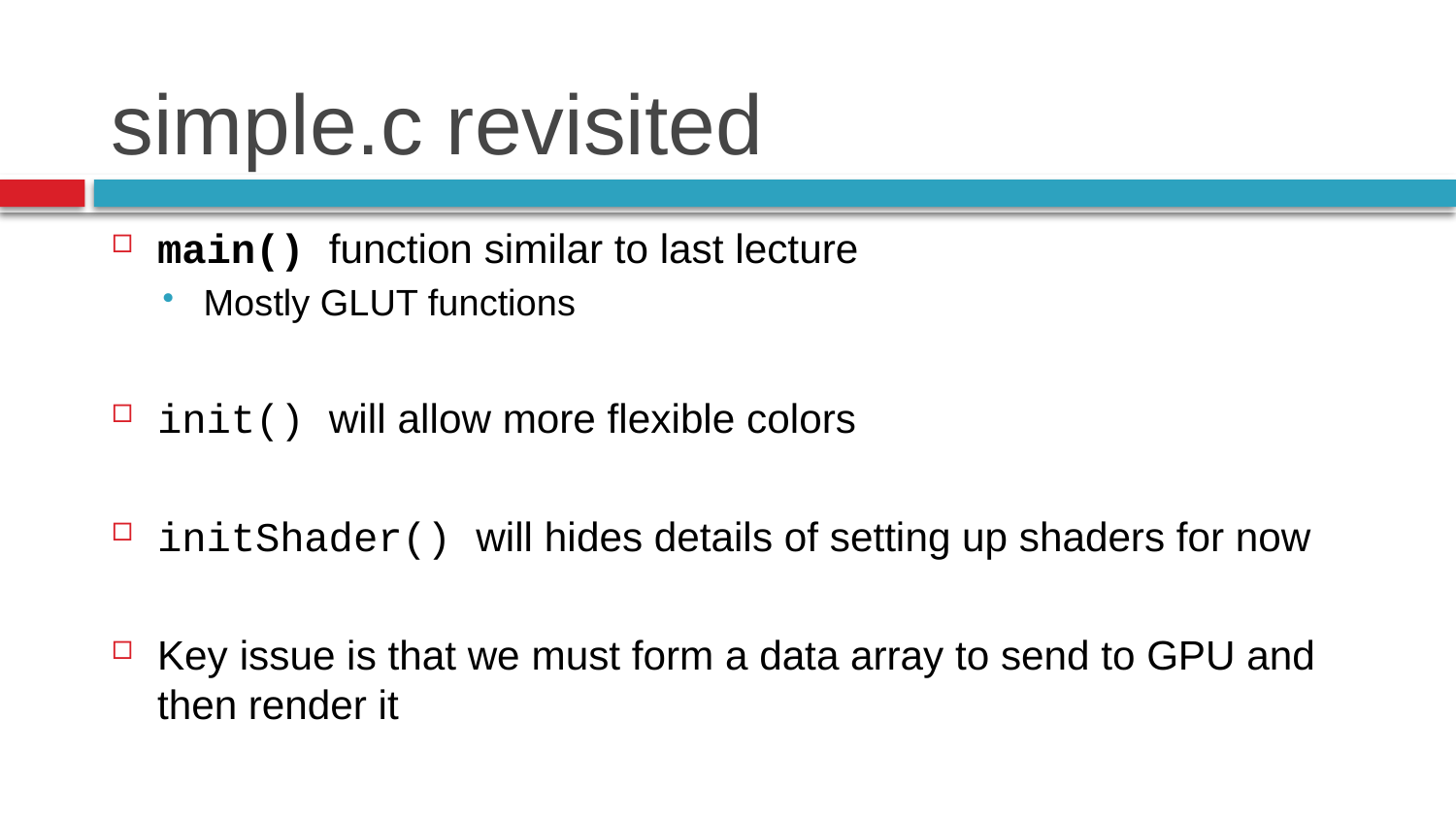

# simple.c revisited
main() function similar to last lecture
Mostly GLUT functions

init() will allow more flexible colors

initShader() will hides details of setting up shaders for now

Key issue is that we must form a data array to send to GPU and then render it